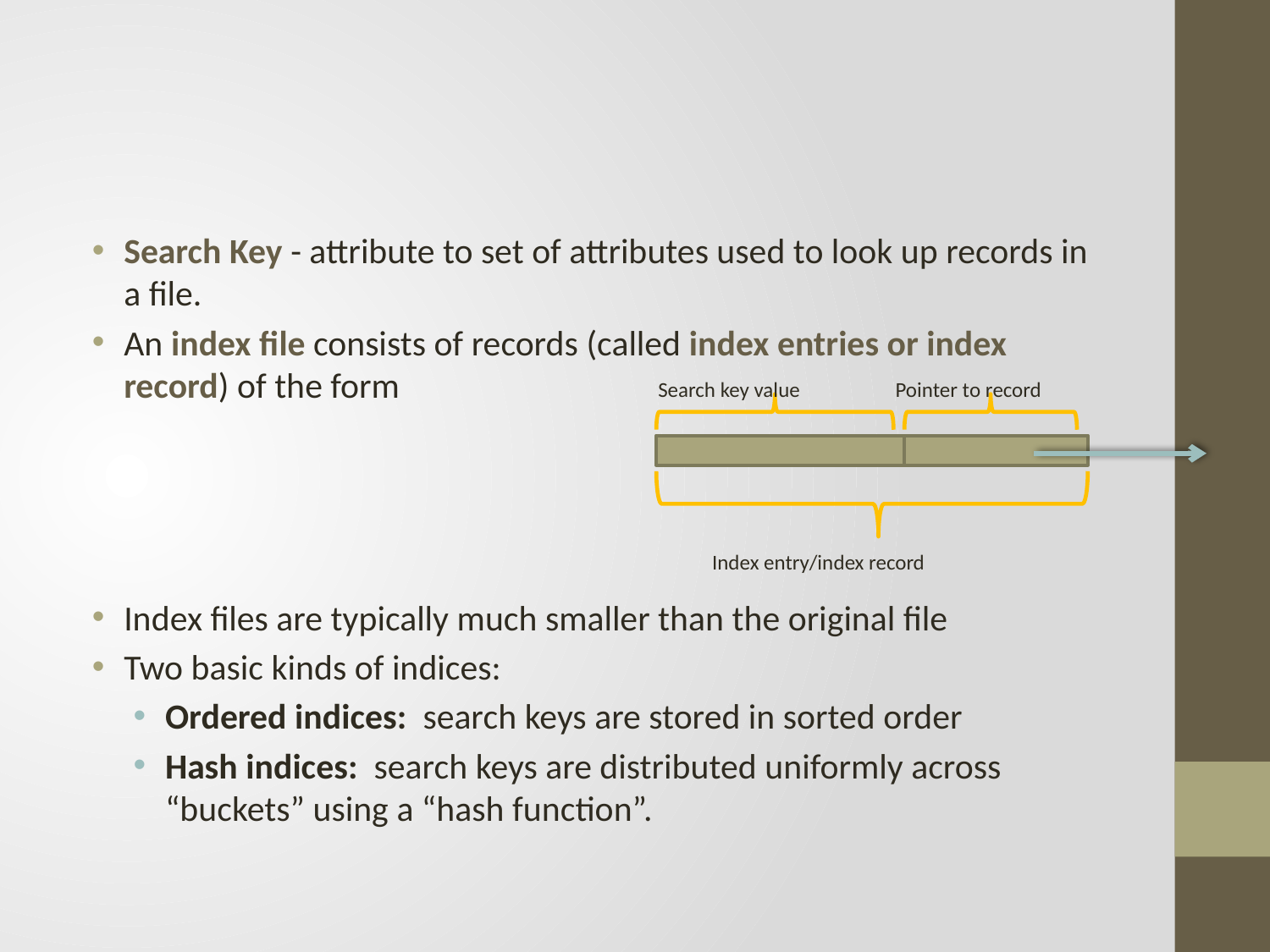

#
Search Key - attribute to set of attributes used to look up records in a file.
An index file consists of records (called index entries or index record) of the form

Index files are typically much smaller than the original file
Two basic kinds of indices:
Ordered indices:  search keys are stored in sorted order
Hash indices:  search keys are distributed uniformly across “buckets” using a “hash function”.

Search key value
Pointer to record

Index entry/index record